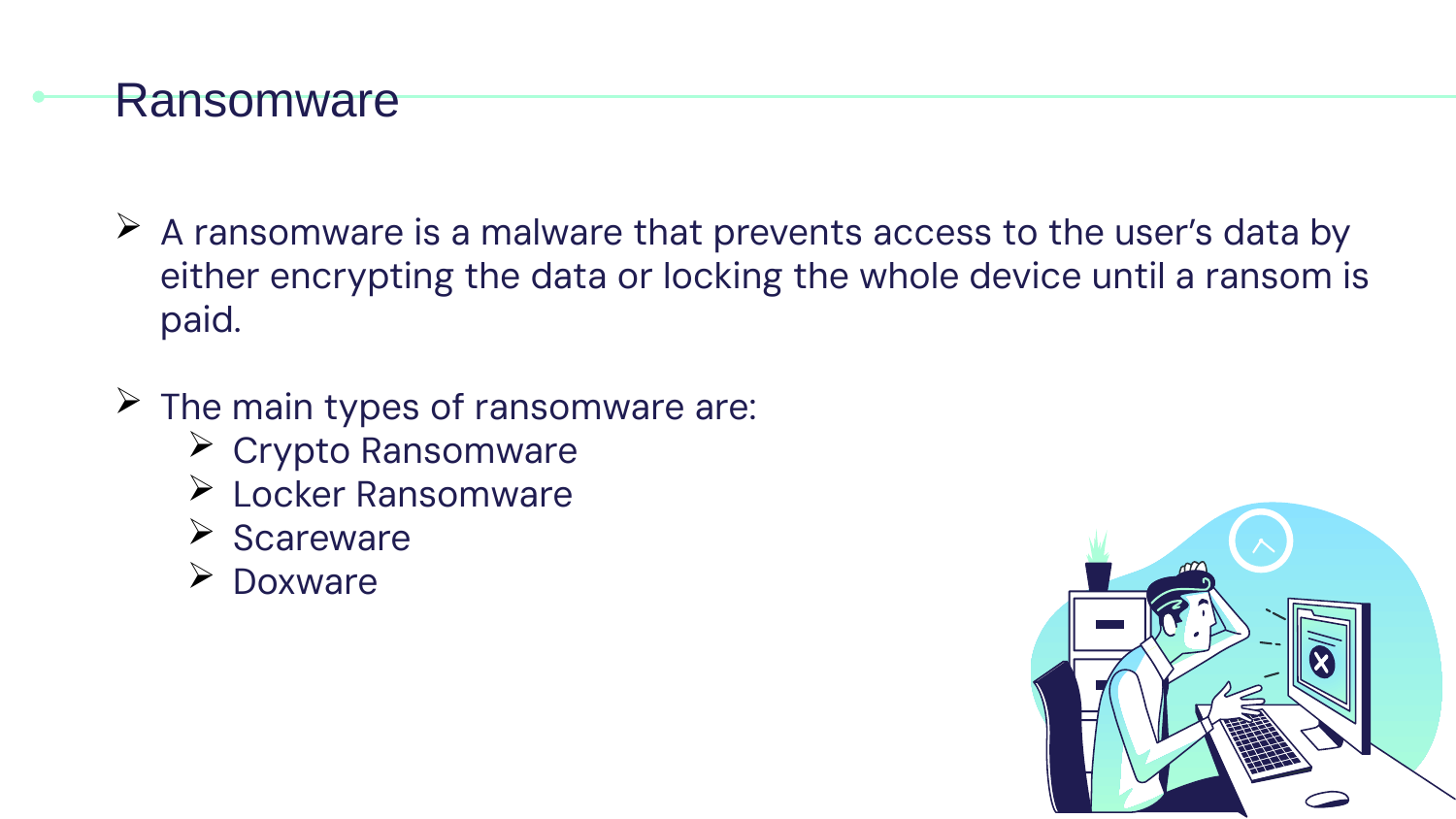

# Ransomware
A ransomware is a malware that prevents access to the user’s data by either encrypting the data or locking the whole device until a ransom is paid.

The main types of ransomware are:
Crypto Ransomware
Locker Ransomware
Scareware
Doxware